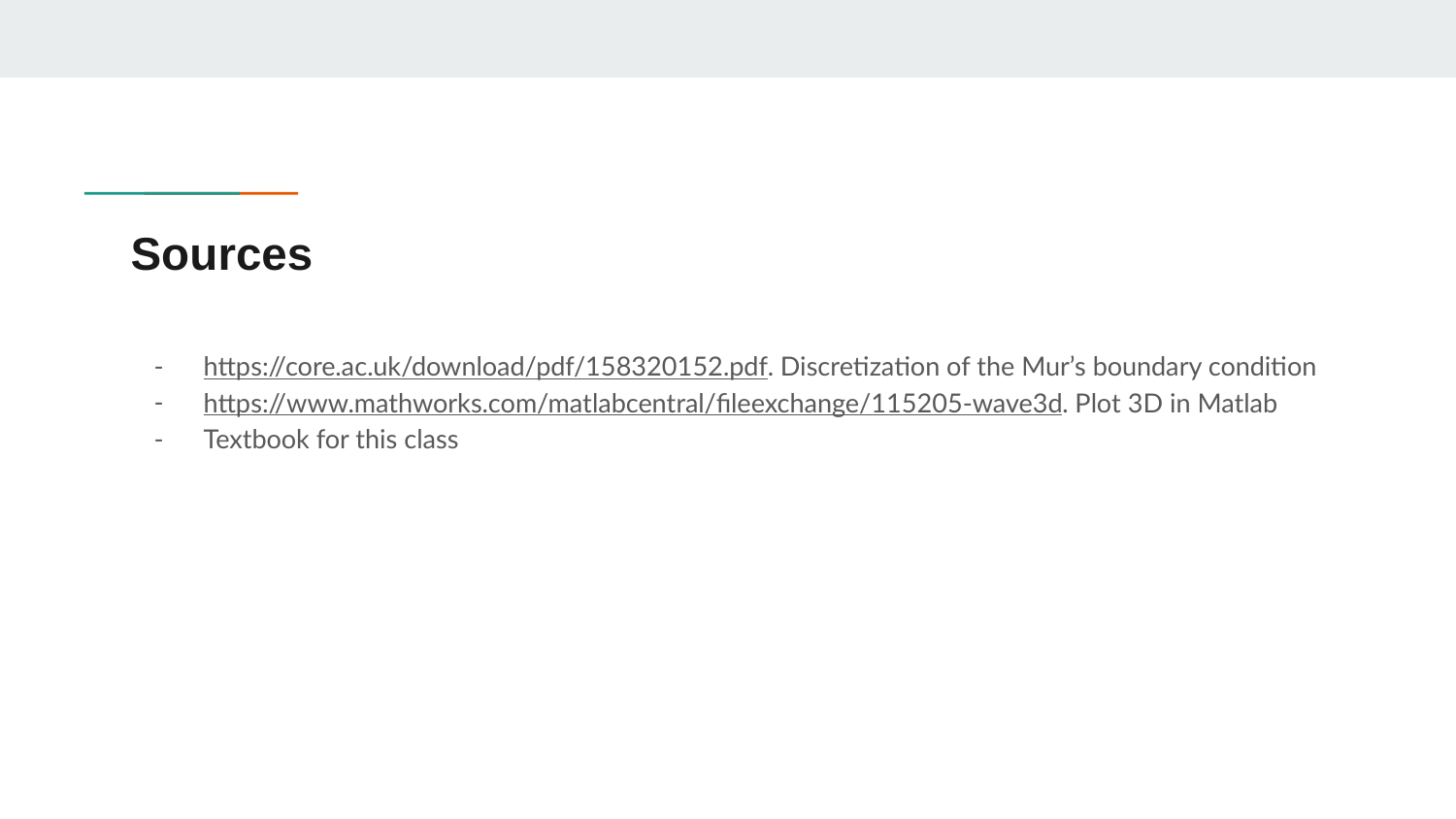

# Sources
https://core.ac.uk/download/pdf/158320152.pdf. Discretization of the Mur’s boundary condition
https://www.mathworks.com/matlabcentral/fileexchange/115205-wave3d. Plot 3D in Matlab
Textbook for this class